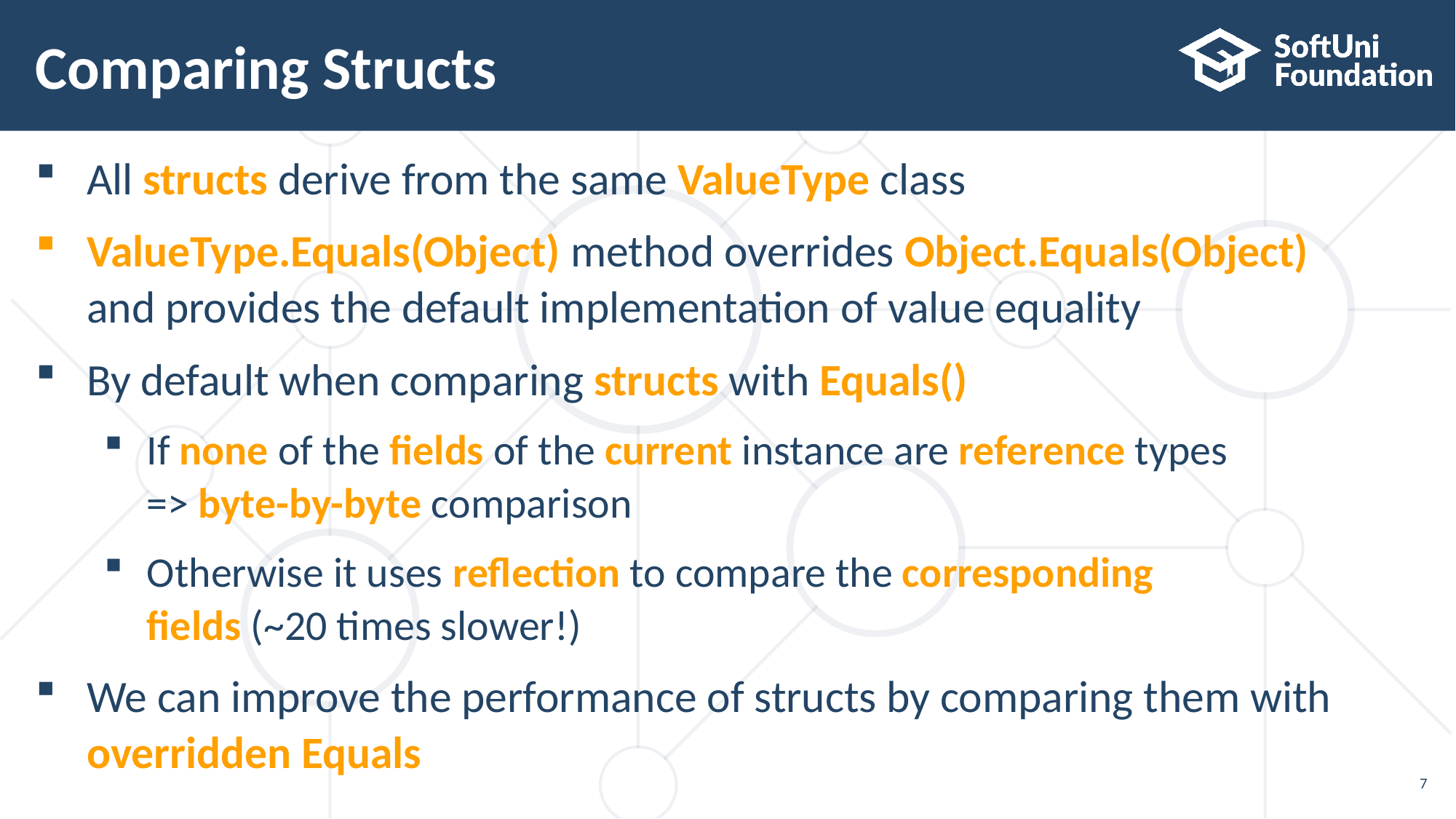

# Comparing Structs
All structs derive from the same ValueType class
ValueType.Equals(Object) method overrides Object.Equals(Object)
and provides the default implementation of value equality
By default when comparing structs with Equals()
If none of the fields of the current instance are reference types
=> byte-by-byte comparison
Otherwise it uses reflection to compare the corresponding
fields (~20 times slower!)
We can improve the performance of structs by comparing them with overridden Equals
7